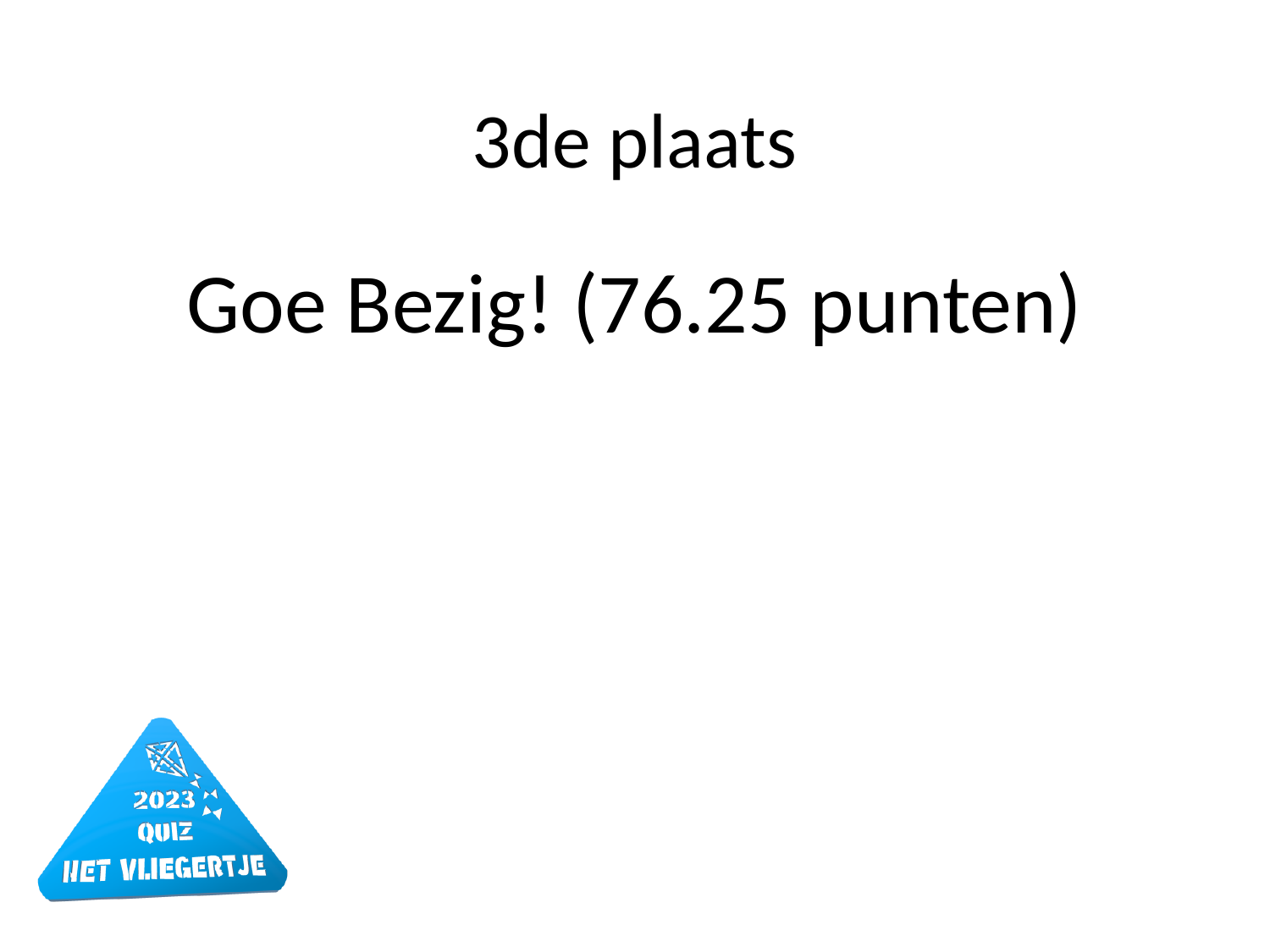

# 3de plaats
Goe Bezig! (76.25 punten)